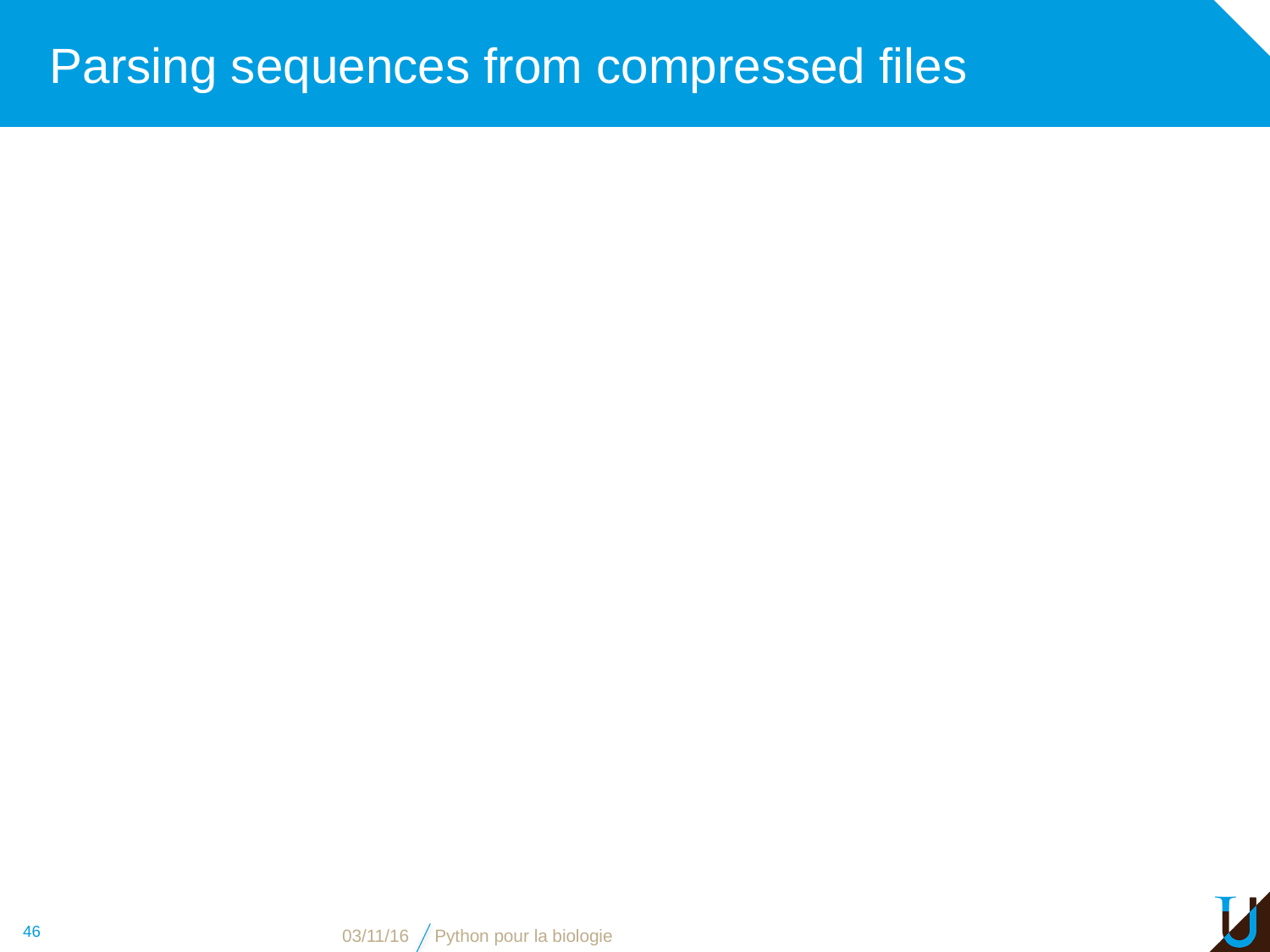

# Parsing sequences from compressed files

46
03/11/16
Python pour la biologie